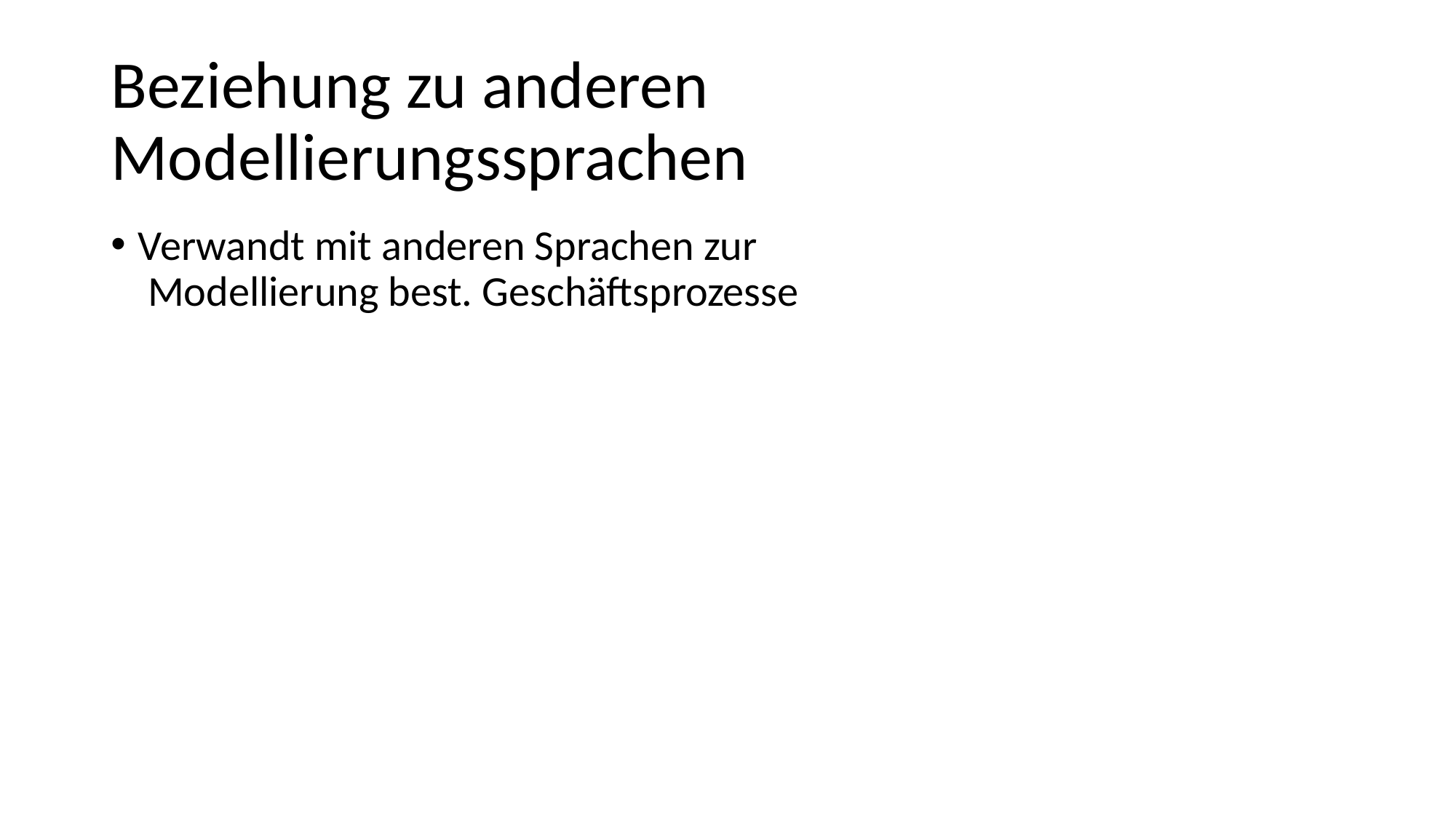

# Beziehung zu anderen Modellierungssprachen
Verwandt mit anderen Sprachen zur
 Modellierung best. Geschäftsprozesse